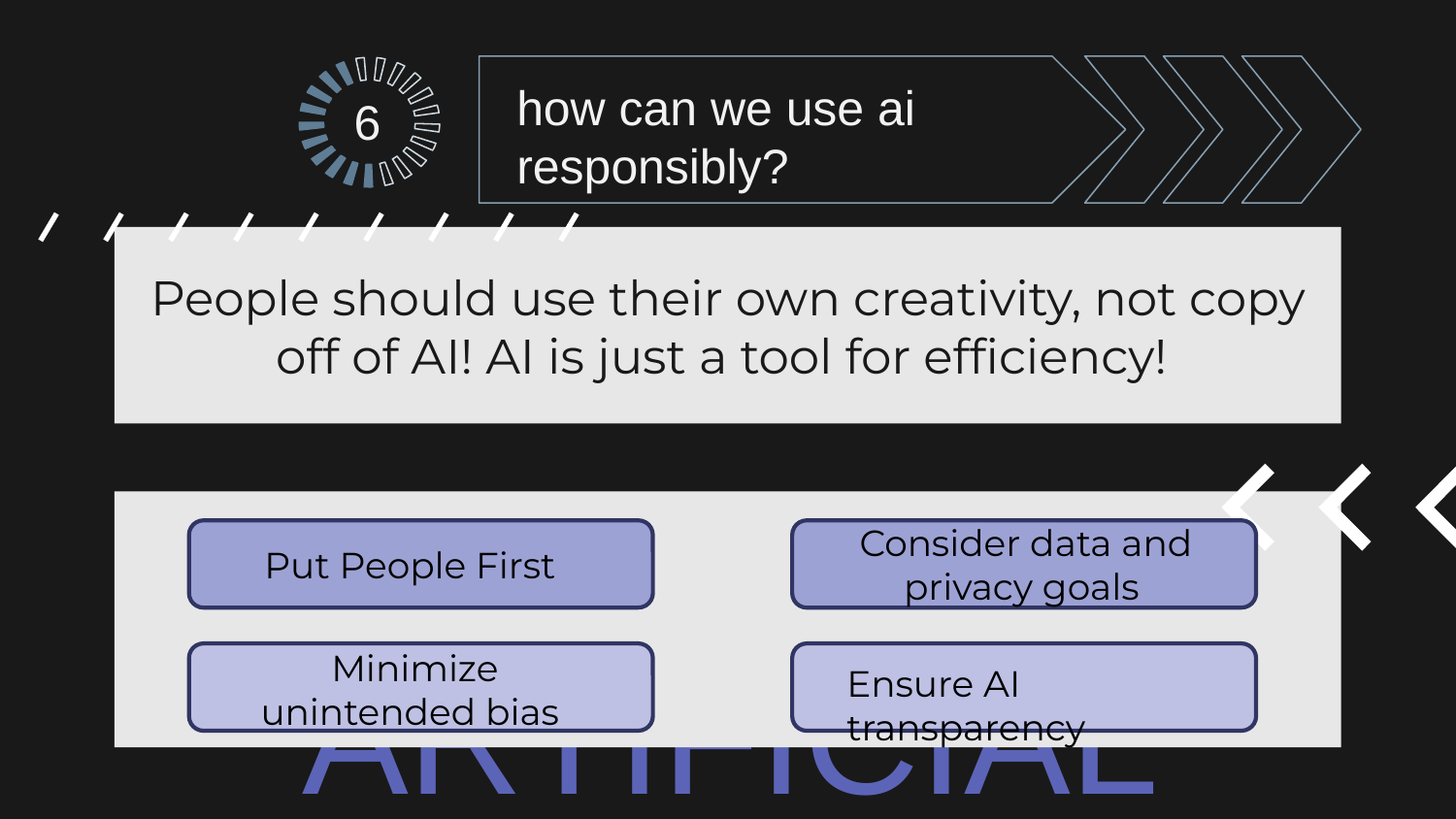

how can we use ai responsibly?
6

People should use their own creativity, not copy off of AI! AI is just a tool for efficiency!

Consider data and privacy goals

Put People First
Minimize unintended bias

Ensure AI transparency